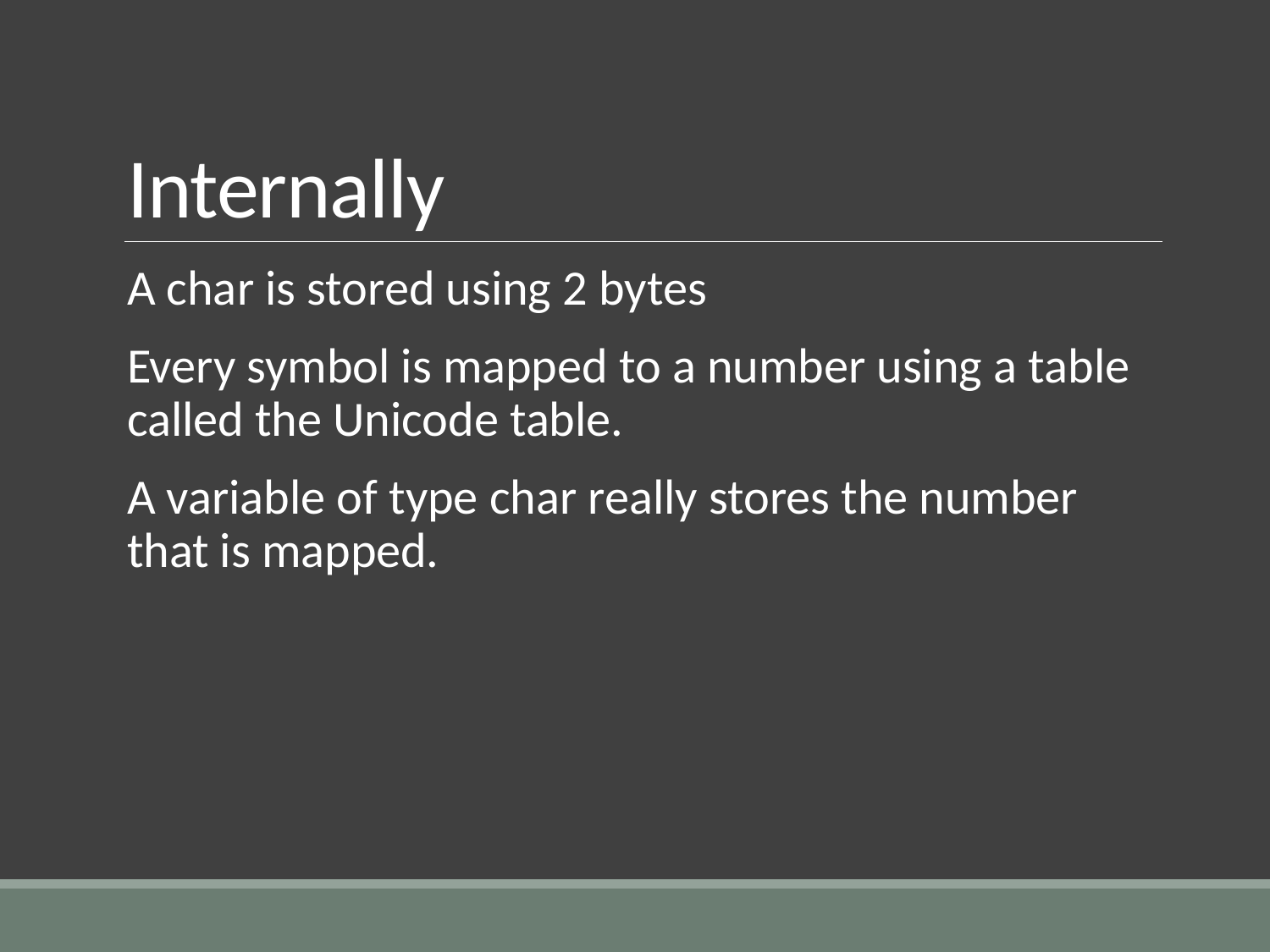

# Internally
A char is stored using 2 bytes
Every symbol is mapped to a number using a table called the Unicode table.
A variable of type char really stores the number that is mapped.